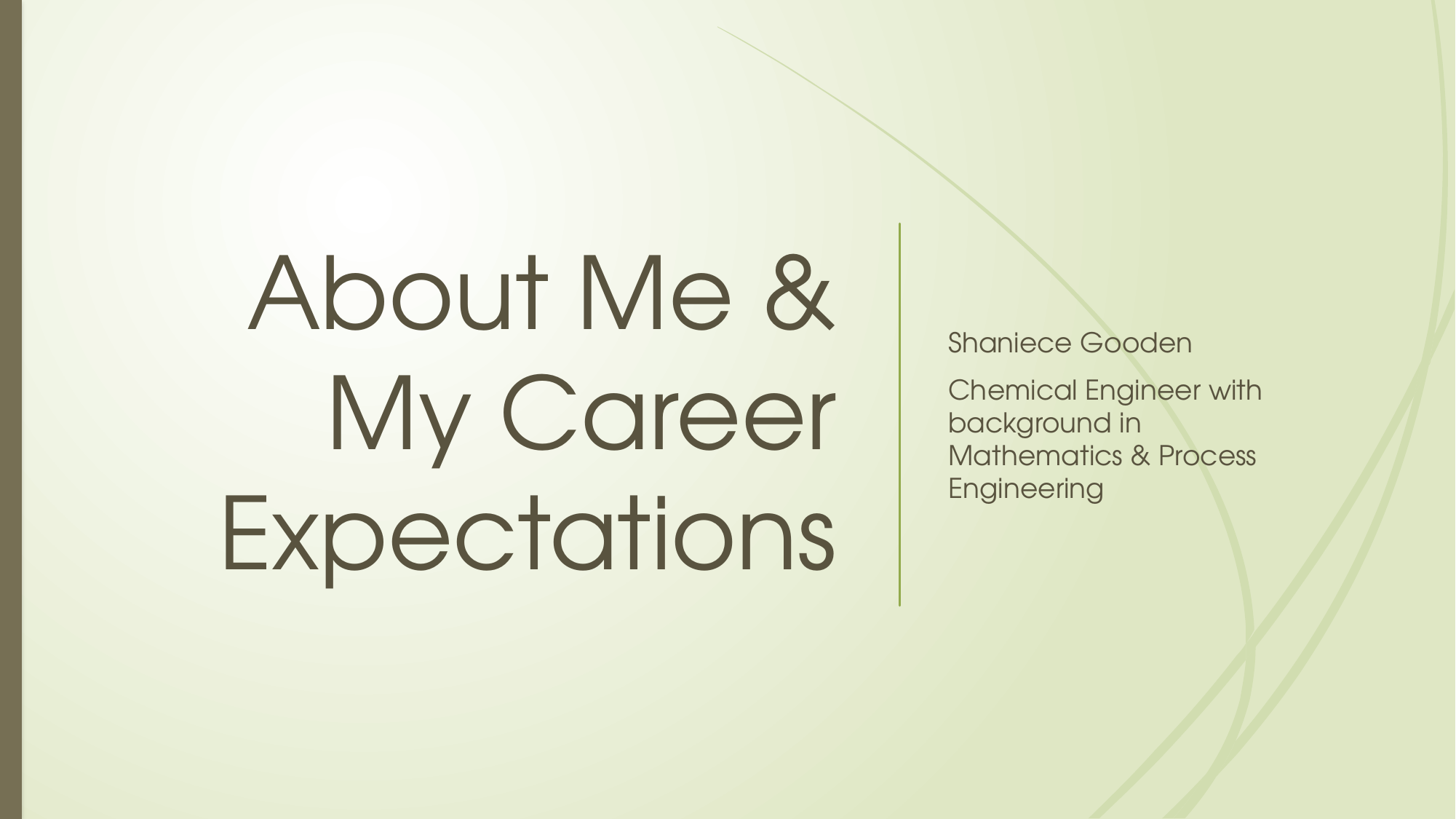

# About Me & My Career Expectations
Shaniece Gooden
Chemical Engineer with background in Mathematics & Process Engineering